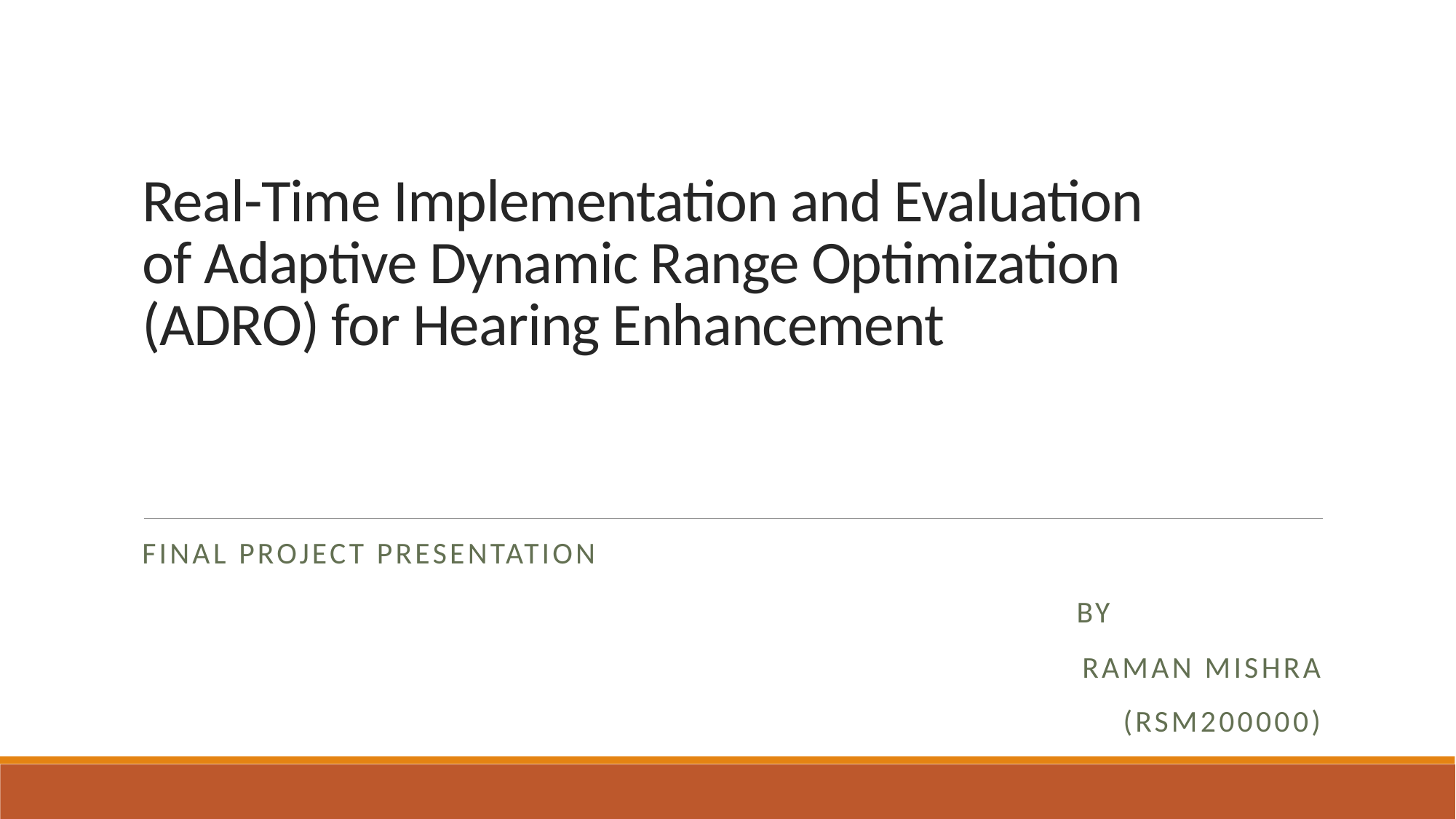

# Real-Time Implementation and Evaluation of Adaptive Dynamic Range Optimization (ADRO) for Hearing Enhancement
Final Project presentation
						       By
Raman Mishra
(RSM200000)